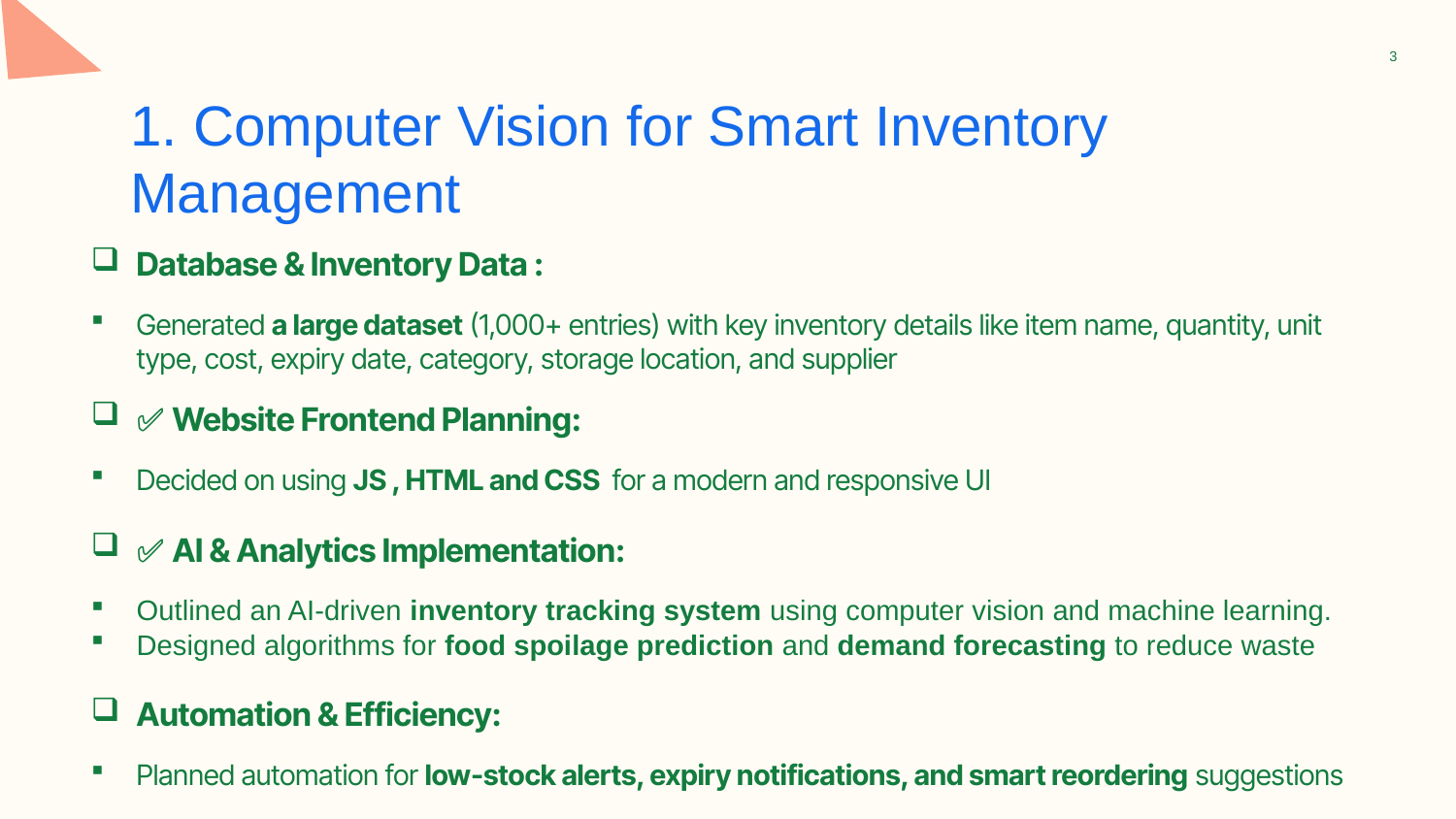

3
# 1. Computer Vision for Smart Inventory Management
Database & Inventory Data :
Generated a large dataset (1,000+ entries) with key inventory details like item name, quantity, unit type, cost, expiry date, category, storage location, and supplier
✅ Website Frontend Planning:
Decided on using JS , HTML and CSS  for a modern and responsive UI

✅ AI & Analytics Implementation:
Outlined an AI-driven inventory tracking system using computer vision and machine learning.
Designed algorithms for food spoilage prediction and demand forecasting to reduce waste

Automation & Efficiency:
Planned automation for low-stock alerts, expiry notifications, and smart reordering suggestions